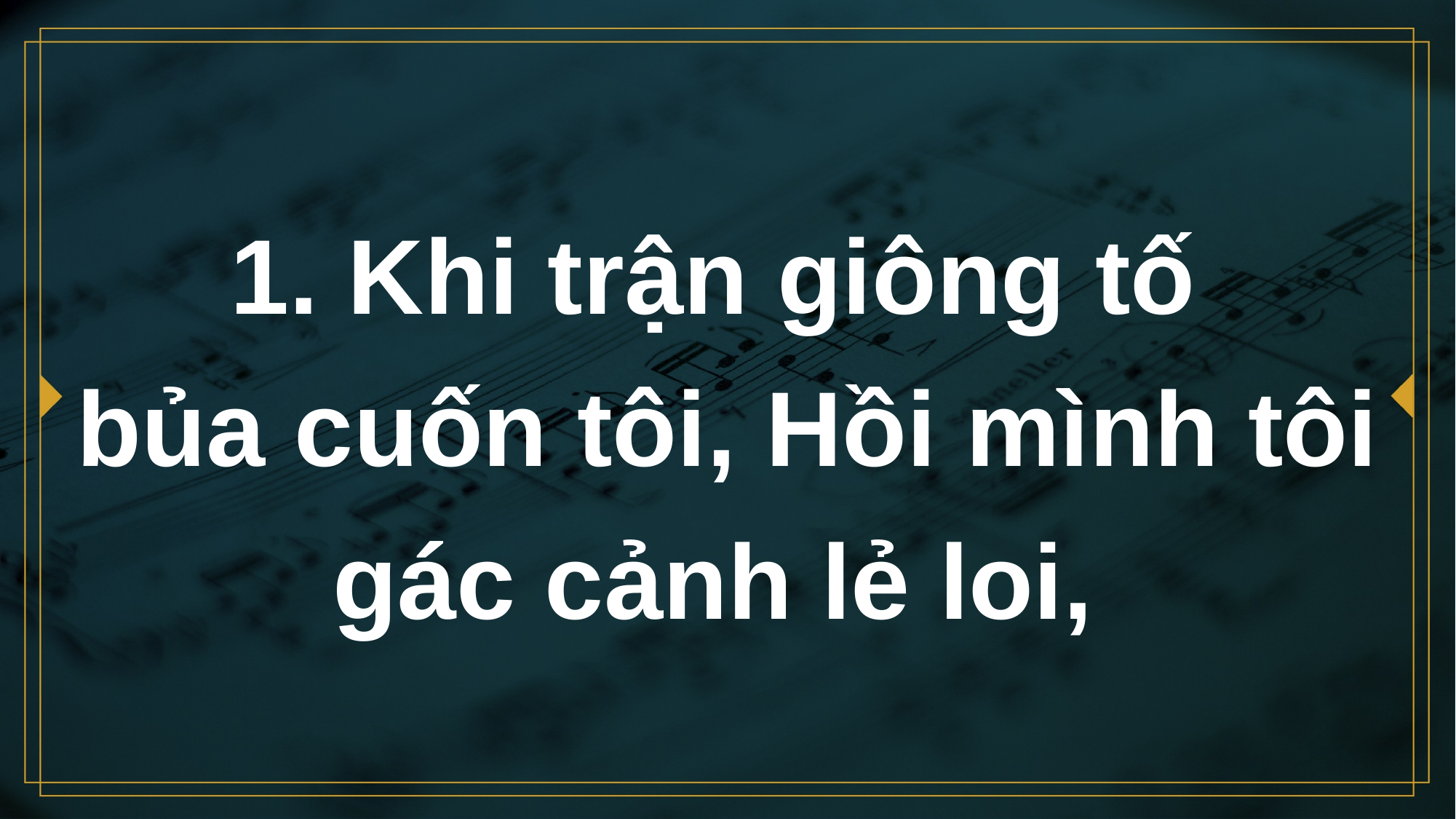

# 1. Khi trận giông tố bủa cuốn tôi, Hồi mình tôi gác cảnh lẻ loi,